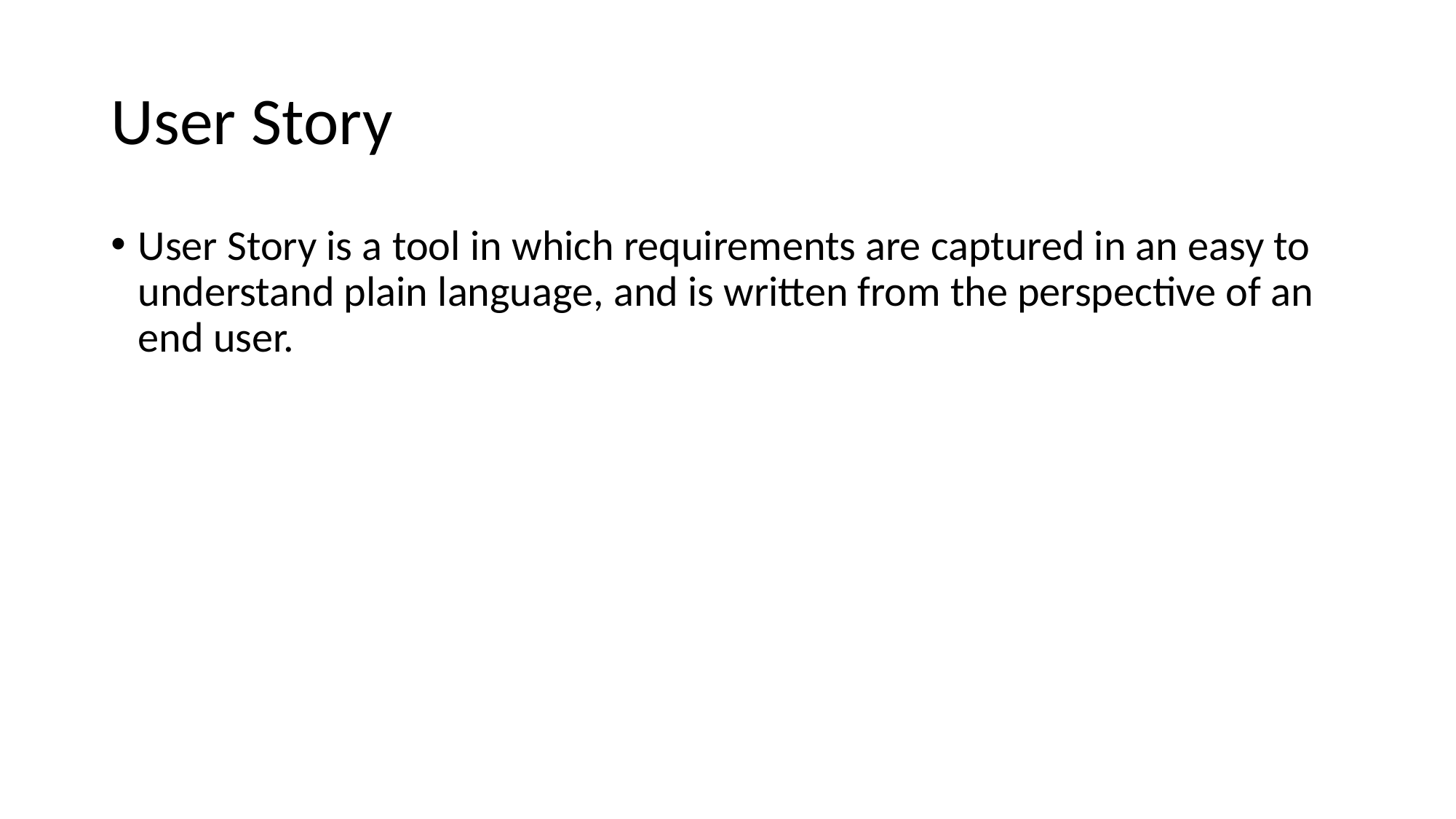

# User Story
User Story is a tool in which requirements are captured in an easy to understand plain language, and is written from the perspective of an end user.